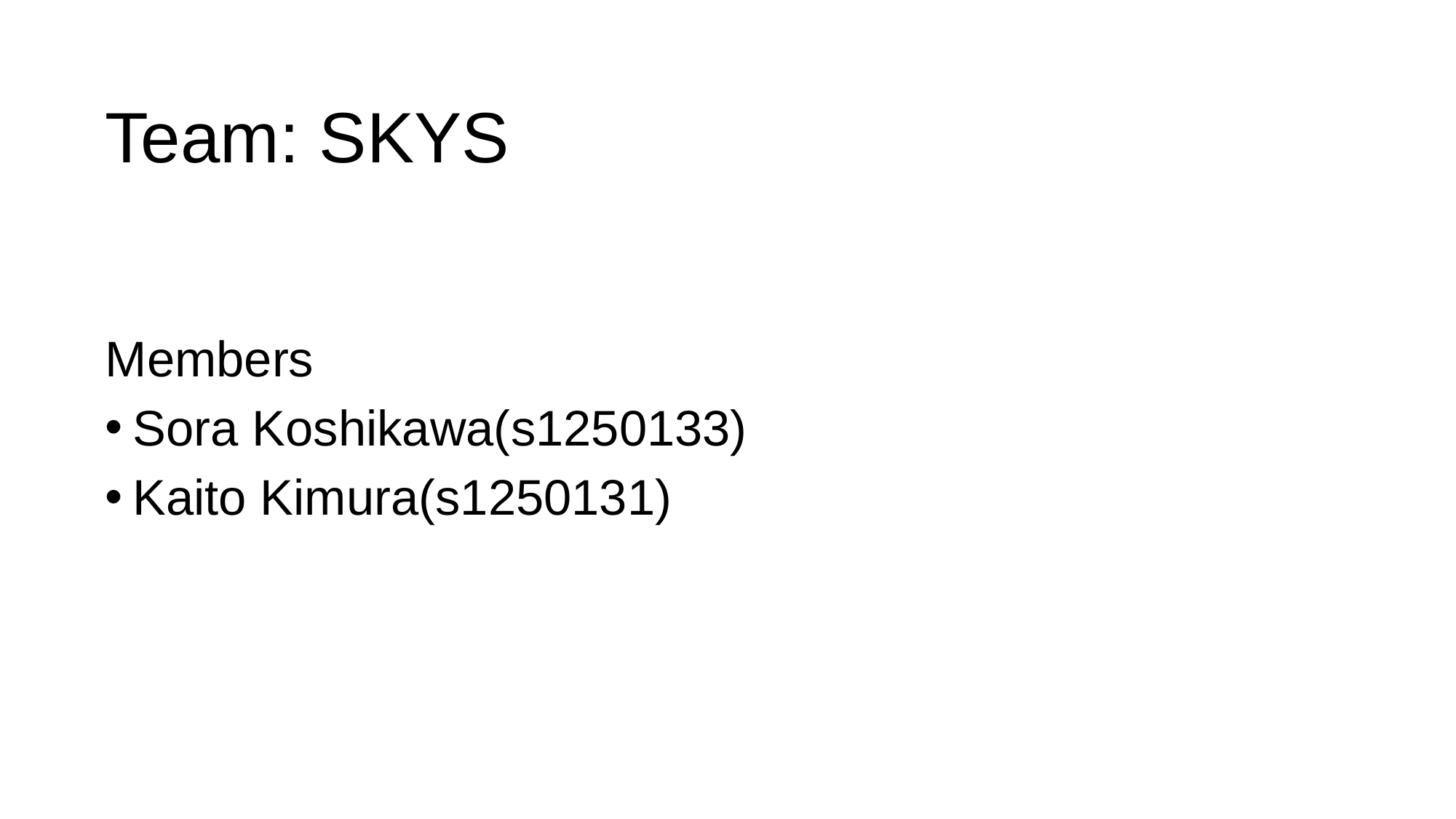

# Team: SKYS

Members
Sora Koshikawa(s1250133)
Kaito Kimura(s1250131)
3